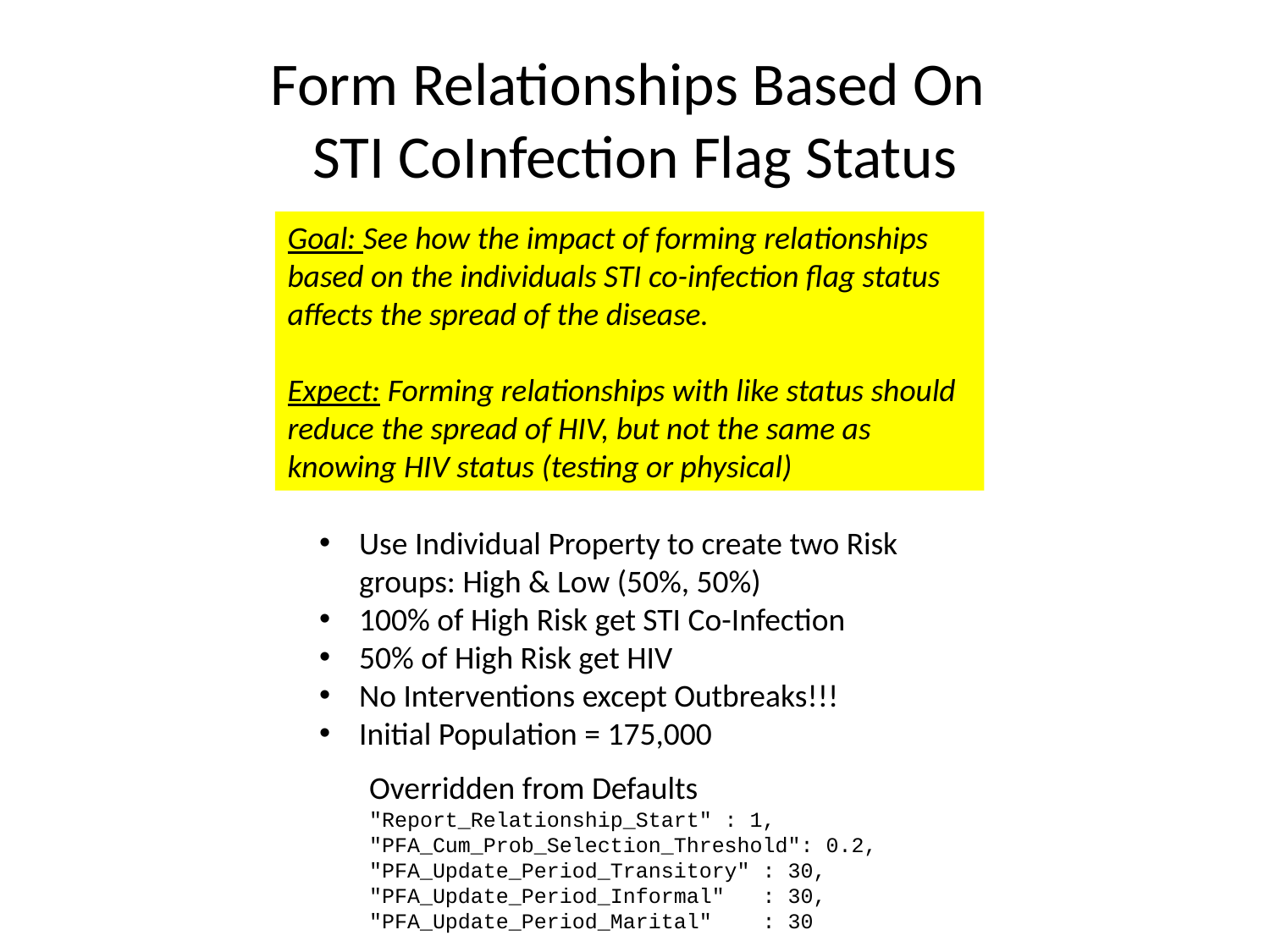

# Form Relationships Based On STI CoInfection Flag Status
Goal: See how the impact of forming relationships based on the individuals STI co-infection flag status affects the spread of the disease.

Expect: Forming relationships with like status should reduce the spread of HIV, but not the same as knowing HIV status (testing or physical)
Use Individual Property to create two Risk groups: High & Low (50%, 50%)
100% of High Risk get STI Co-Infection
50% of High Risk get HIV
No Interventions except Outbreaks!!!
Initial Population = 175,000
Overridden from Defaults
"Report_Relationship_Start" : 1,
"PFA_Cum_Prob_Selection_Threshold": 0.2,
"PFA_Update_Period_Transitory" : 30,
"PFA_Update_Period_Informal"   : 30,
"PFA_Update_Period_Marital"    : 30